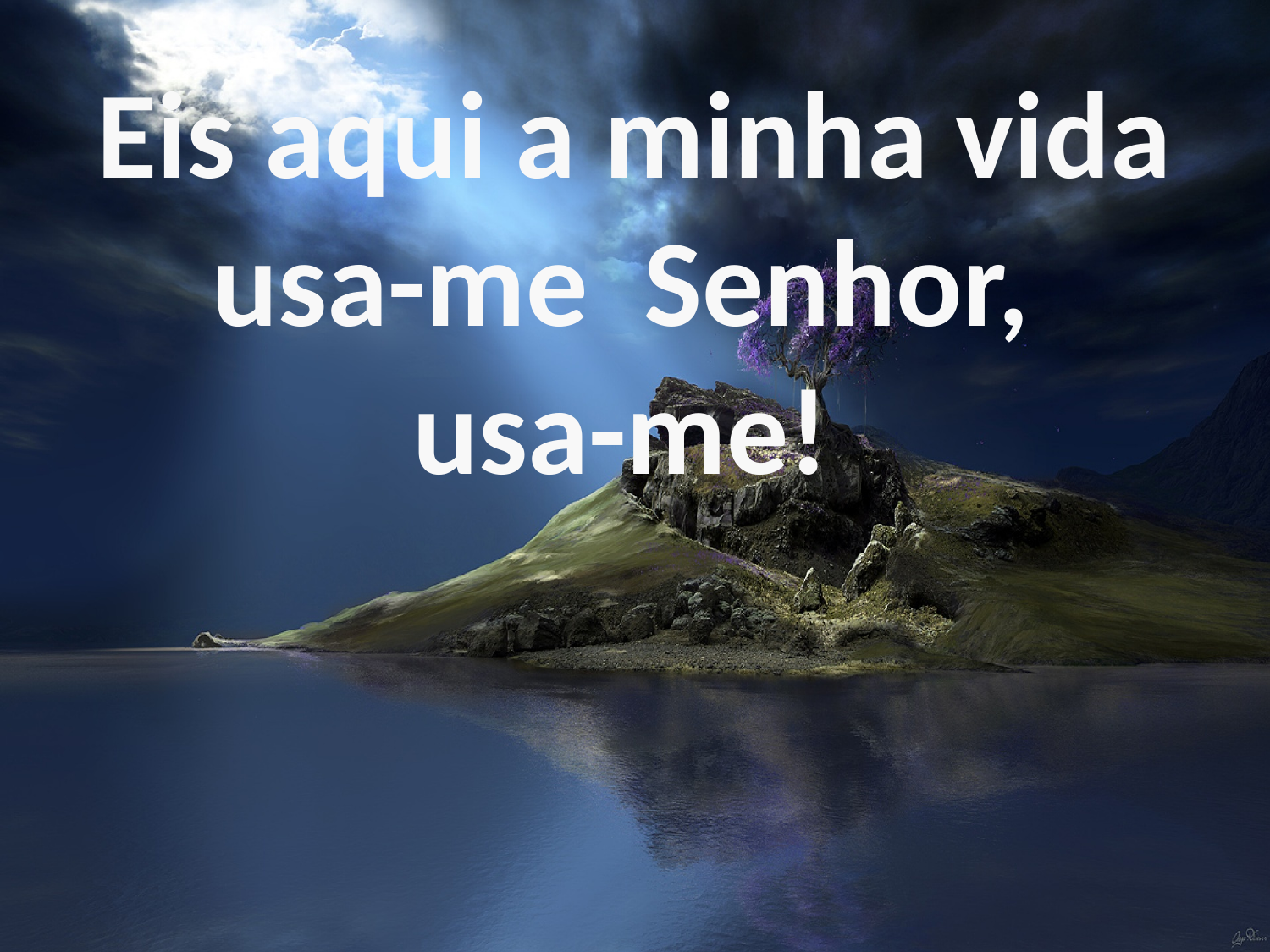

Eis aqui a minha vida usa-me  Senhor,
usa-me!